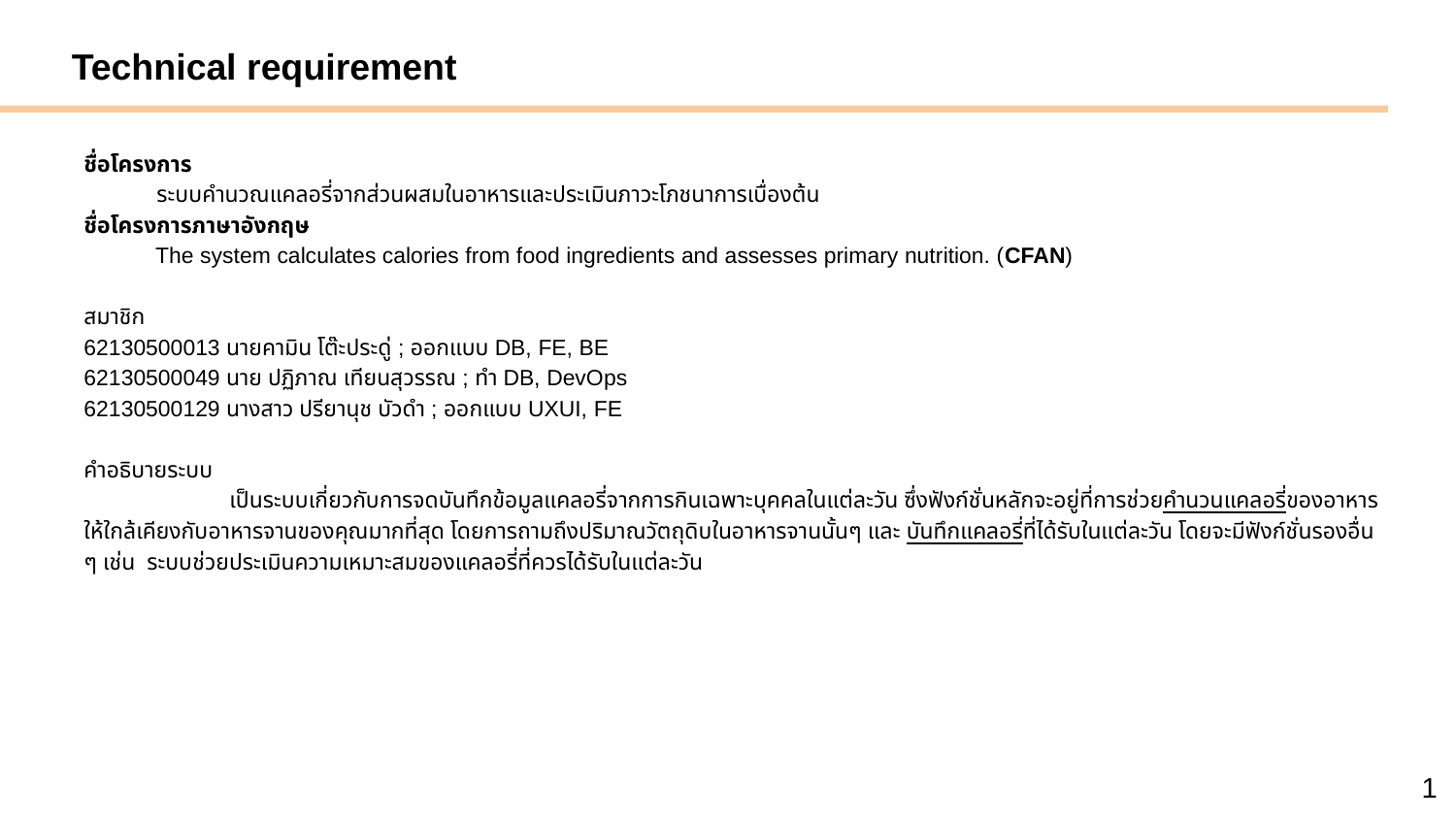

# Technical requirement

ชื่อโครงการ
ระบบคำนวณแคลอรี่จากส่วนผสมในอาหารและประเมินภาวะโภชนาการเบื่องต้น
ชื่อโครงการภาษาอังกฤษ
The system calculates calories from food ingredients and assesses primary nutrition. (CFAN)

สมาชิก
62130500013 นายคามิน โต๊ะประดู่ ; ออกแบบ DB, FE, BE
62130500049 นาย ปฏิภาณ เทียนสุวรรณ ; ทำ DB, DevOps
62130500129 นางสาว ปรียานุช บัวดำ ; ออกแบบ UXUI, FE

คำอธิบายระบบ
	เป็นระบบเกี่ยวกับการจดบันทึกข้อมูลแคลอรี่จากการกินเฉพาะบุคคลในแต่ละวัน ซึ่งฟังก์ชั่นหลักจะอยู่ที่การช่วยคำนวนแคลอรี่ของอาหารให้ใกล้เคียงกับอาหารจานของคุณมากที่สุด โดยการถามถึงปริมาณวัตถุดิบในอาหารจานนั้นๆ และ บันทึกแคลอรี่ที่ได้รับในแต่ละวัน โดยจะมีฟังก์ชั่นรองอื่น ๆ เช่น  ระบบช่วยประเมินความเหมาะสมของแคลอรี่ที่ควรได้รับในแต่ละวัน
1